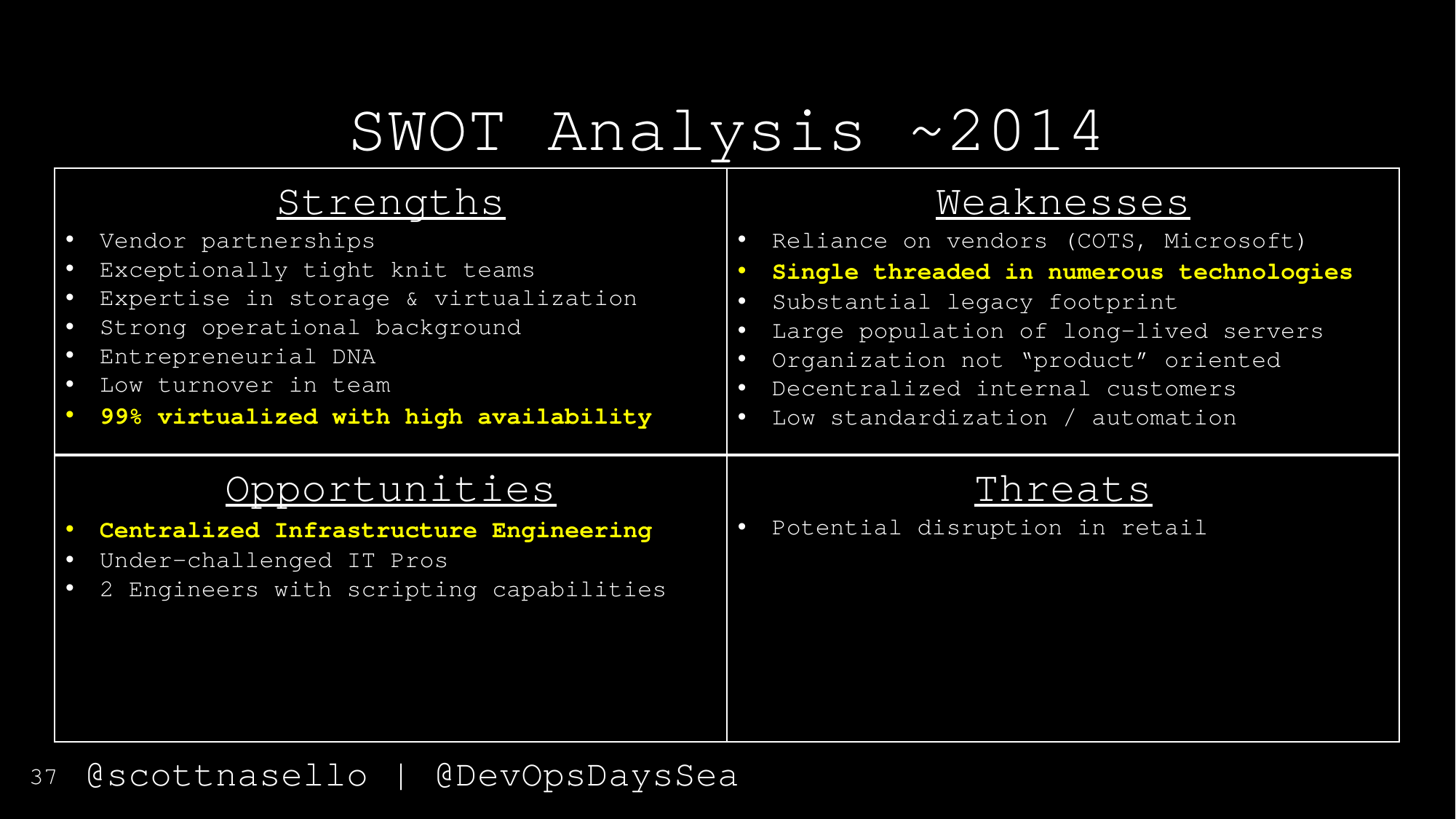

SWOT Analysis ~2014
| Strengths Vendor partnerships Exceptionally tight knit teams Expertise in storage & virtualization Strong operational background Entrepreneurial DNA Low turnover in team 99% virtualized with high availability |
| --- |
| Weaknesses Reliance on vendors (COTS, Microsoft) Single threaded in numerous technologies Substantial legacy footprint Large population of long-lived servers Organization not “product” oriented Decentralized internal customers Low standardization / automation |
| --- |
| Opportunities Centralized Infrastructure Engineering Under-challenged IT Pros 2 Engineers with scripting capabilities |
| --- |
| Threats Potential disruption in retail |
| --- |
37